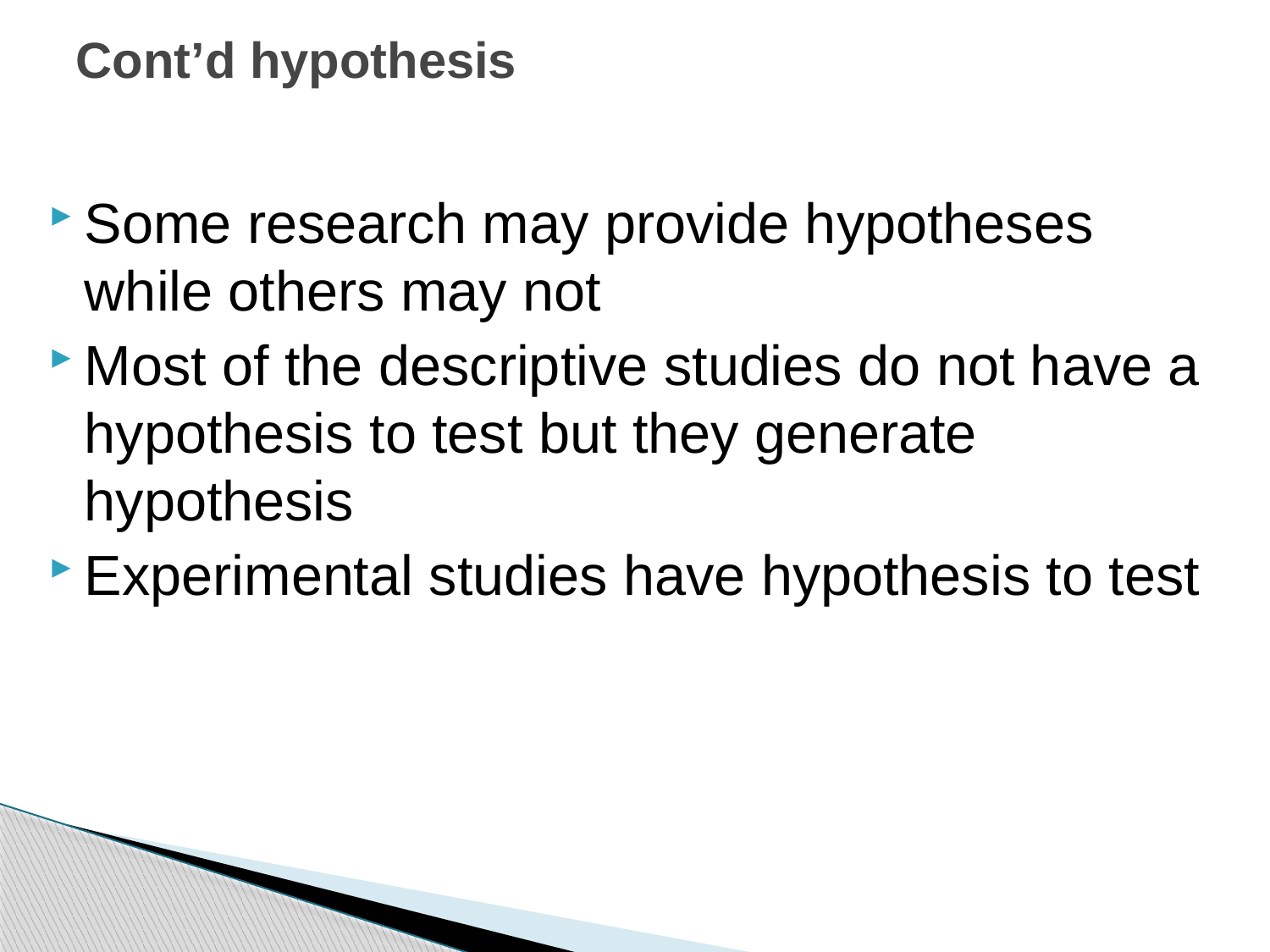

# Cont’d hypothesis

Some research may provide hypotheses while others may not
Most of the descriptive studies do not have a hypothesis to test but they generate hypothesis
Experimental studies have hypothesis to test